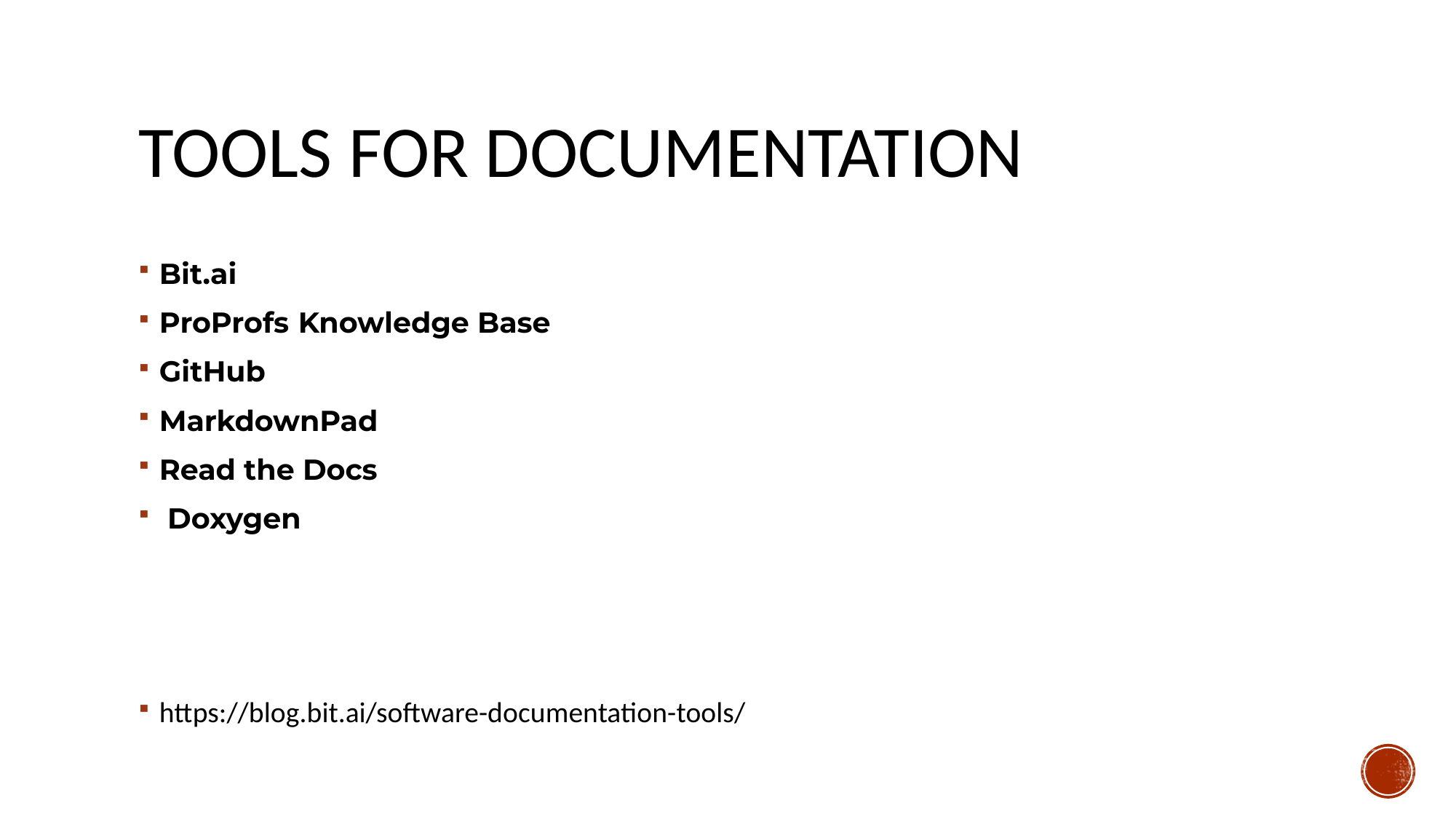

# Tools for documentation
Bit.ai
ProProfs Knowledge Base
GitHub
MarkdownPad
Read the Docs
 Doxygen

https://blog.bit.ai/software-documentation-tools/